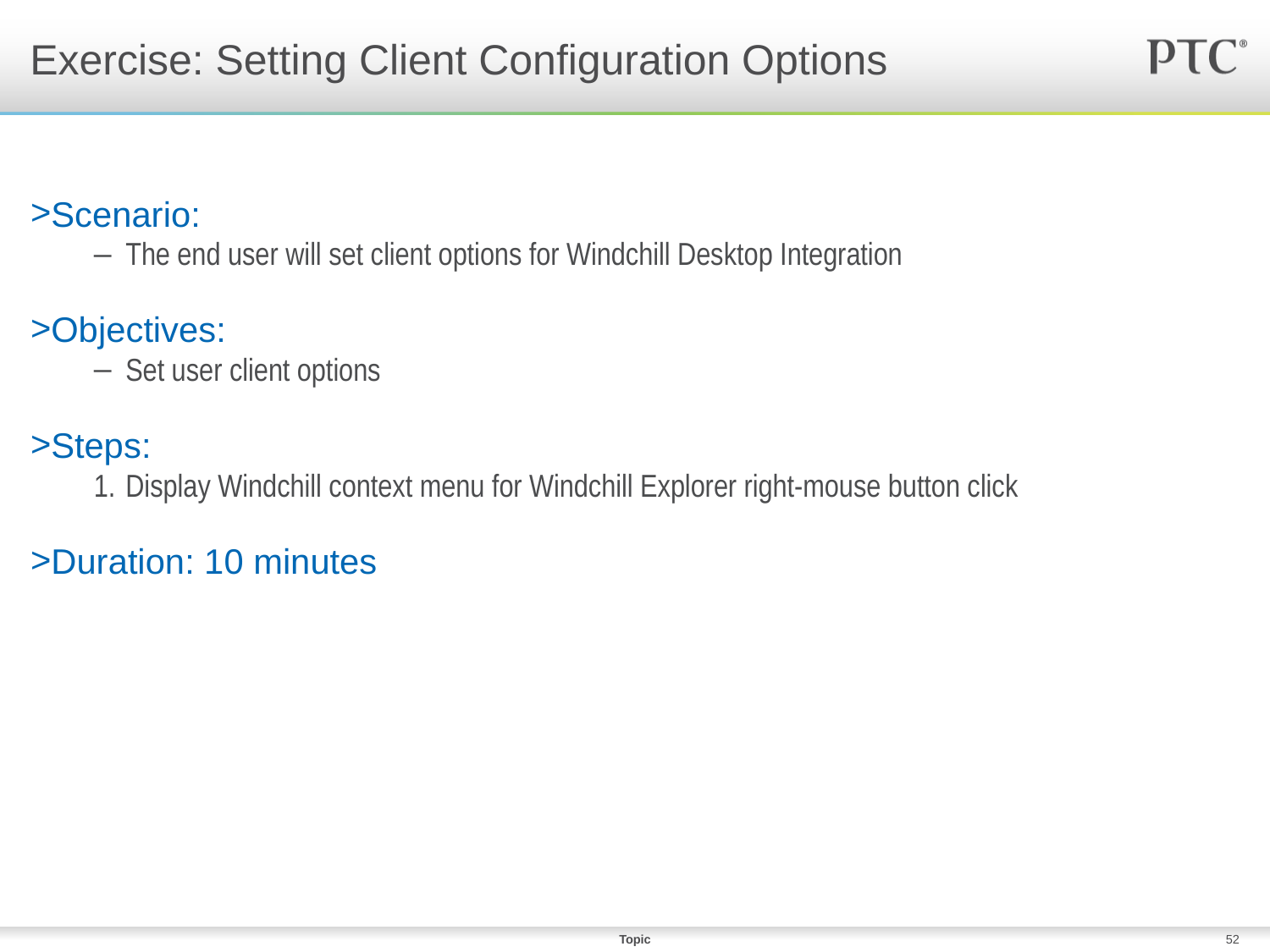

# Exercise: Setting Client Configuration Options
Scenario:
The end user will set client options for Windchill Desktop Integration
Objectives:
Set user client options
Steps:
Display Windchill context menu for Windchill Explorer right-mouse button click
Duration: 10 minutes

Topic